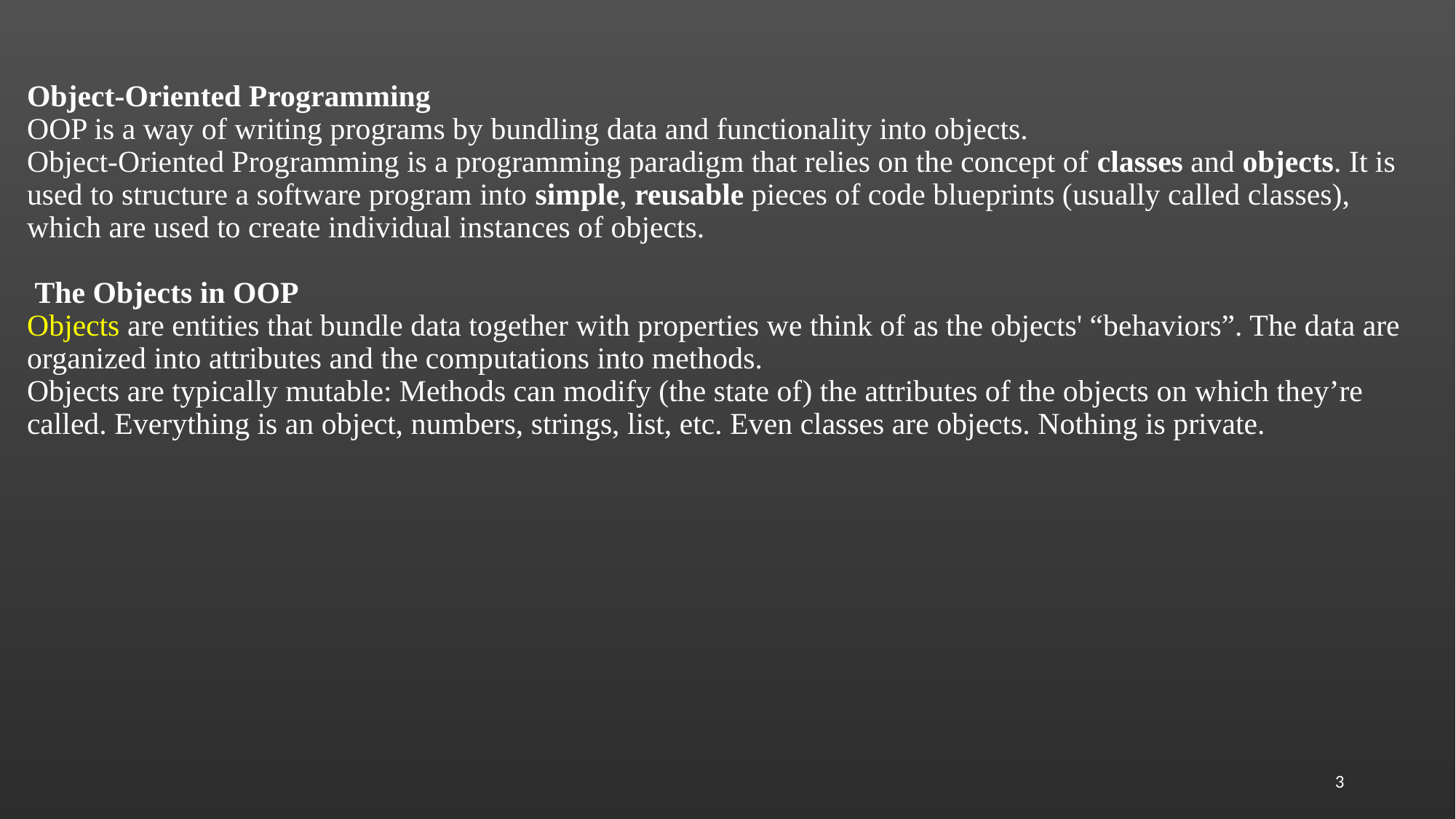

# Object-Oriented Programming OOP is a way of writing programs by bundling data and functionality into objects. Object-Oriented Programming is a programming paradigm that relies on the concept of classes and objects. It is used to structure a software program into simple, reusable pieces of code blueprints (usually called classes), which are used to create individual instances of objects.     The Objects in OOP Objects are entities that bundle data together with properties we think of as the objects' “behaviors”. The data are organized into attributes and the computations into methods. Objects are typically mutable: Methods can modify (the state of) the attributes of the objects on which they’re called. Everything is an object, numbers, strings, list, etc. Even classes are objects. Nothing is private.
3